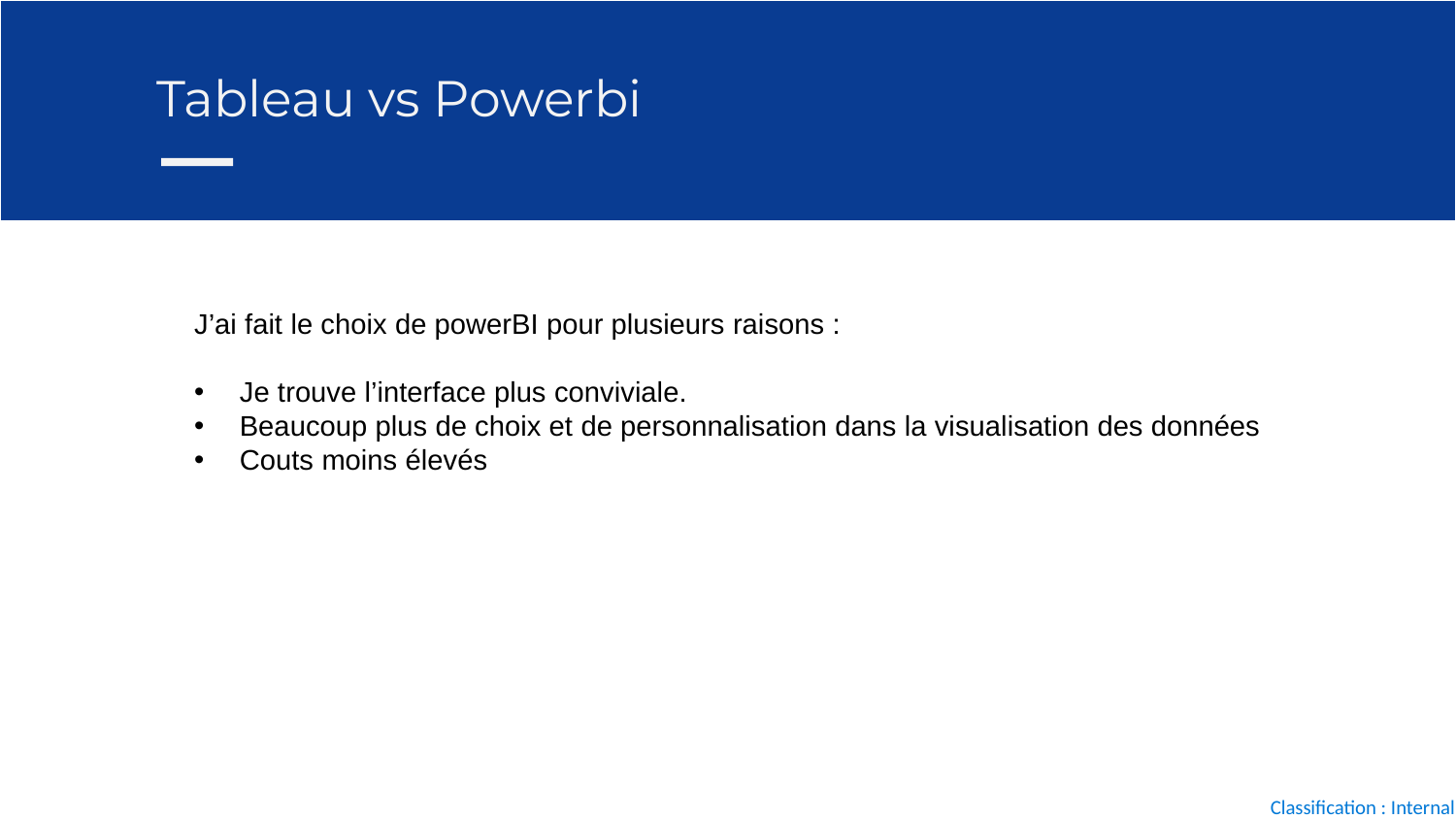

Tableau vs Powerbi

J’ai fait le choix de powerBI pour plusieurs raisons :

Je trouve l’interface plus conviviale.
Beaucoup plus de choix et de personnalisation dans la visualisation des données
Couts moins élevés